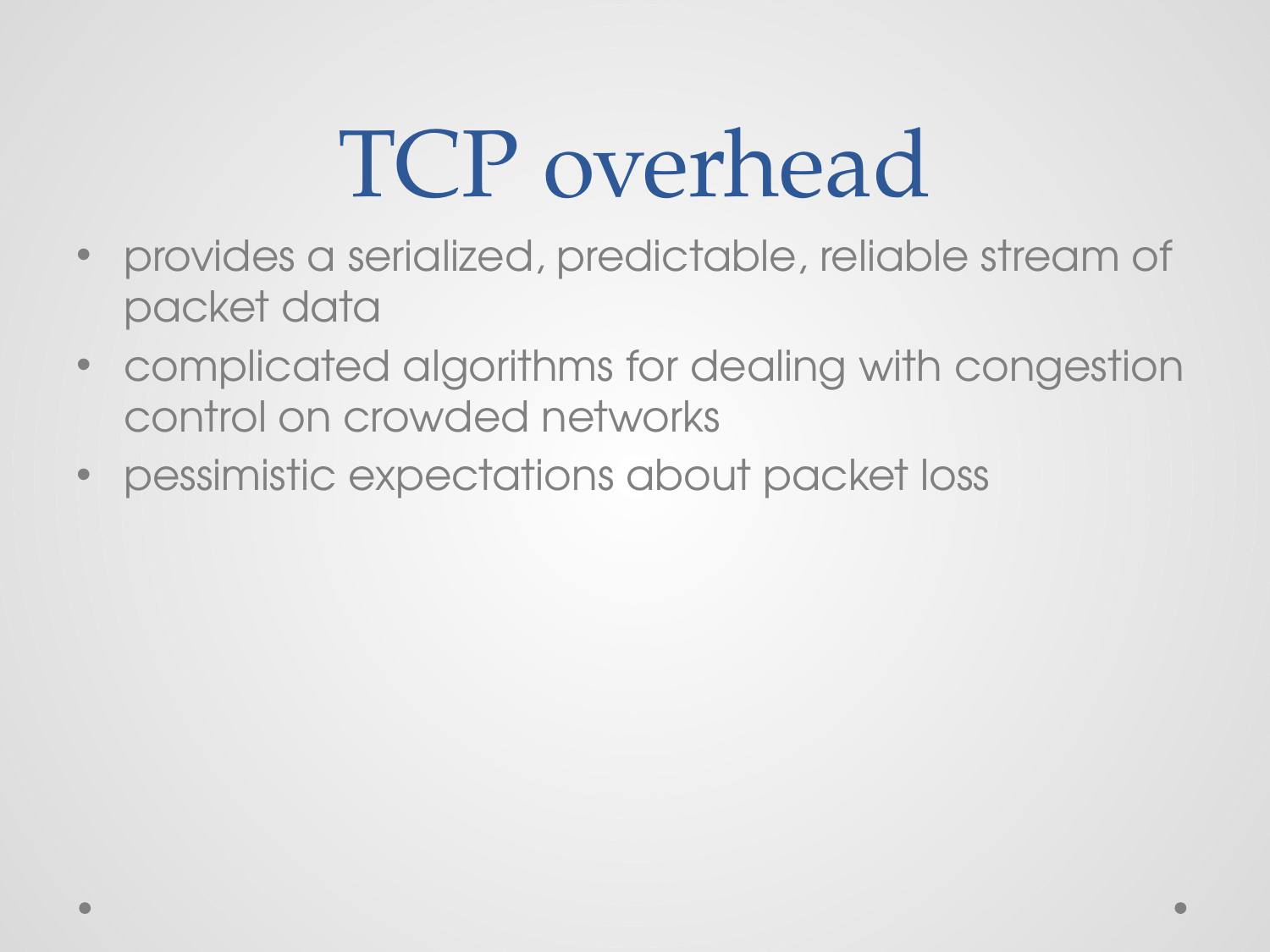

# TCP overhead
provides a serialized, predictable, reliable stream of packet data
complicated algorithms for dealing with congestion control on crowded networks
pessimistic expectations about packet loss